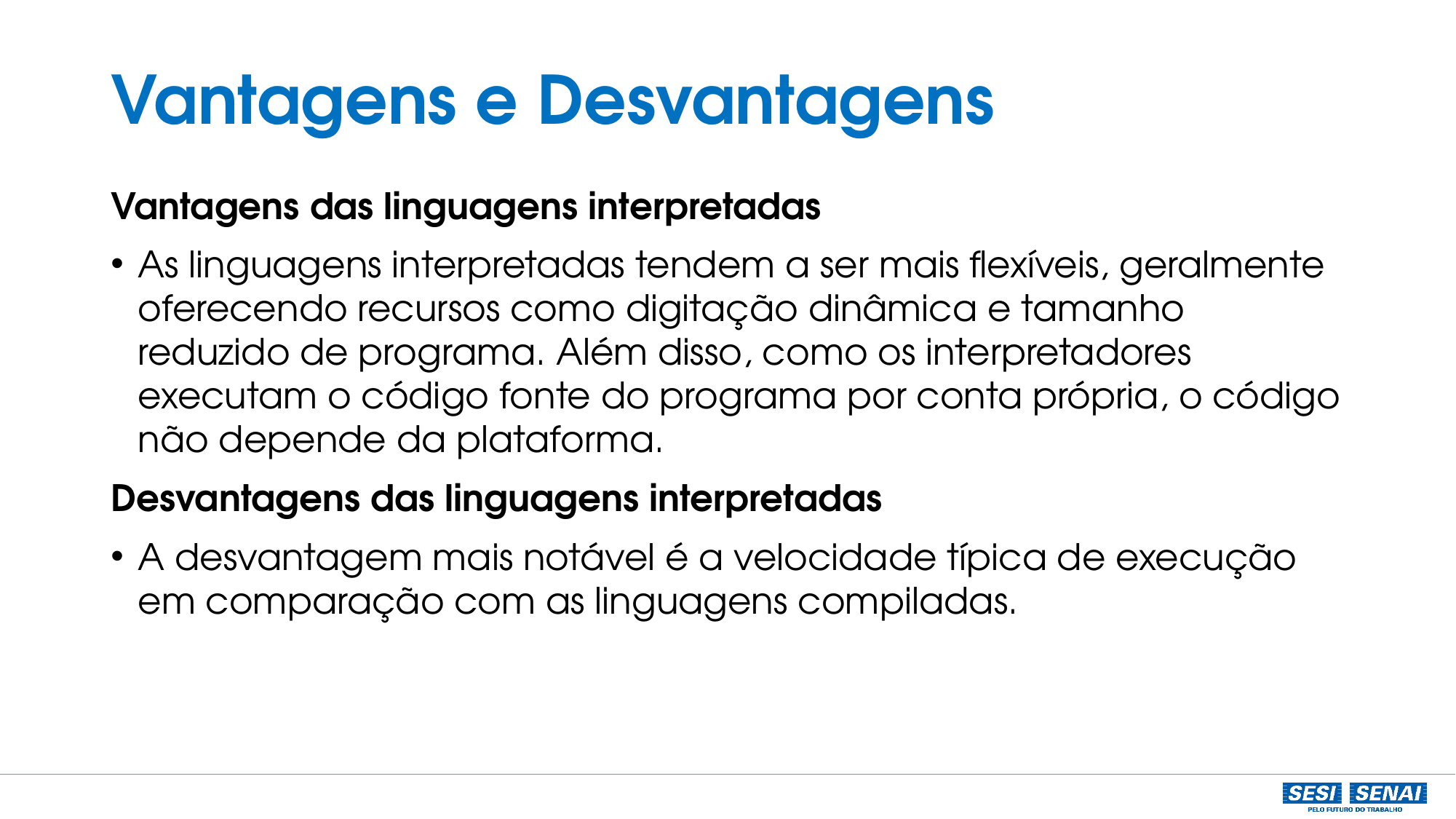

# Vantagens e Desvantagens
Vantagens das linguagens interpretadas
As linguagens interpretadas tendem a ser mais flexíveis, geralmente oferecendo recursos como digitação dinâmica e tamanho reduzido de programa. Além disso, como os interpretadores executam o código fonte do programa por conta própria, o código não depende da plataforma.
Desvantagens das linguagens interpretadas
A desvantagem mais notável é a velocidade típica de execução em comparação com as linguagens compiladas.